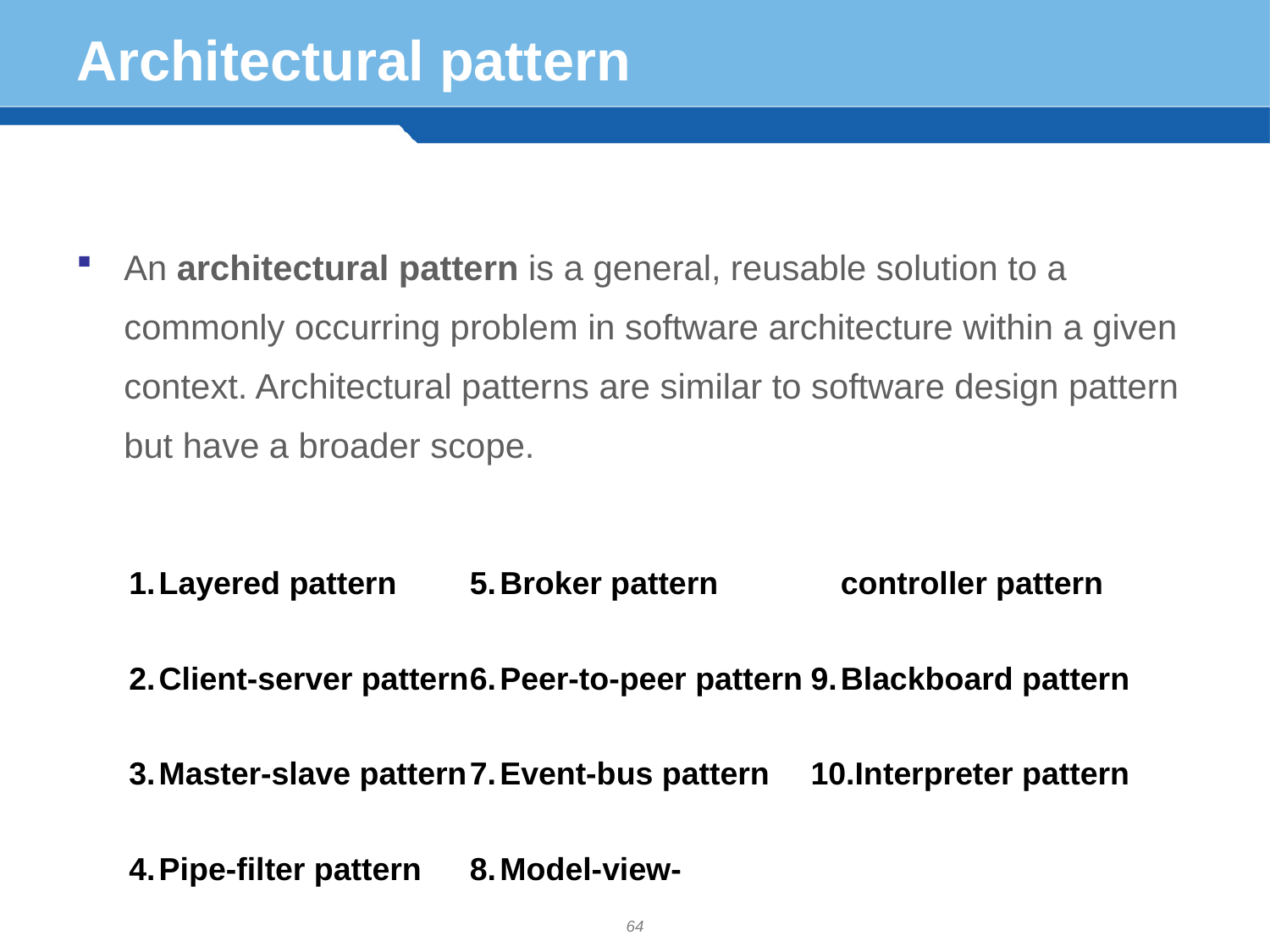

# Architectural pattern
An architectural pattern is a general, reusable solution to a commonly occurring problem in software architecture within a given context. Architectural patterns are similar to software design pattern but have a broader scope.
Layered pattern
Client-server pattern
Master-slave pattern
Pipe-filter pattern
Broker pattern
Peer-to-peer pattern
Event-bus pattern
Model-view-controller pattern
Blackboard pattern
Interpreter pattern
64